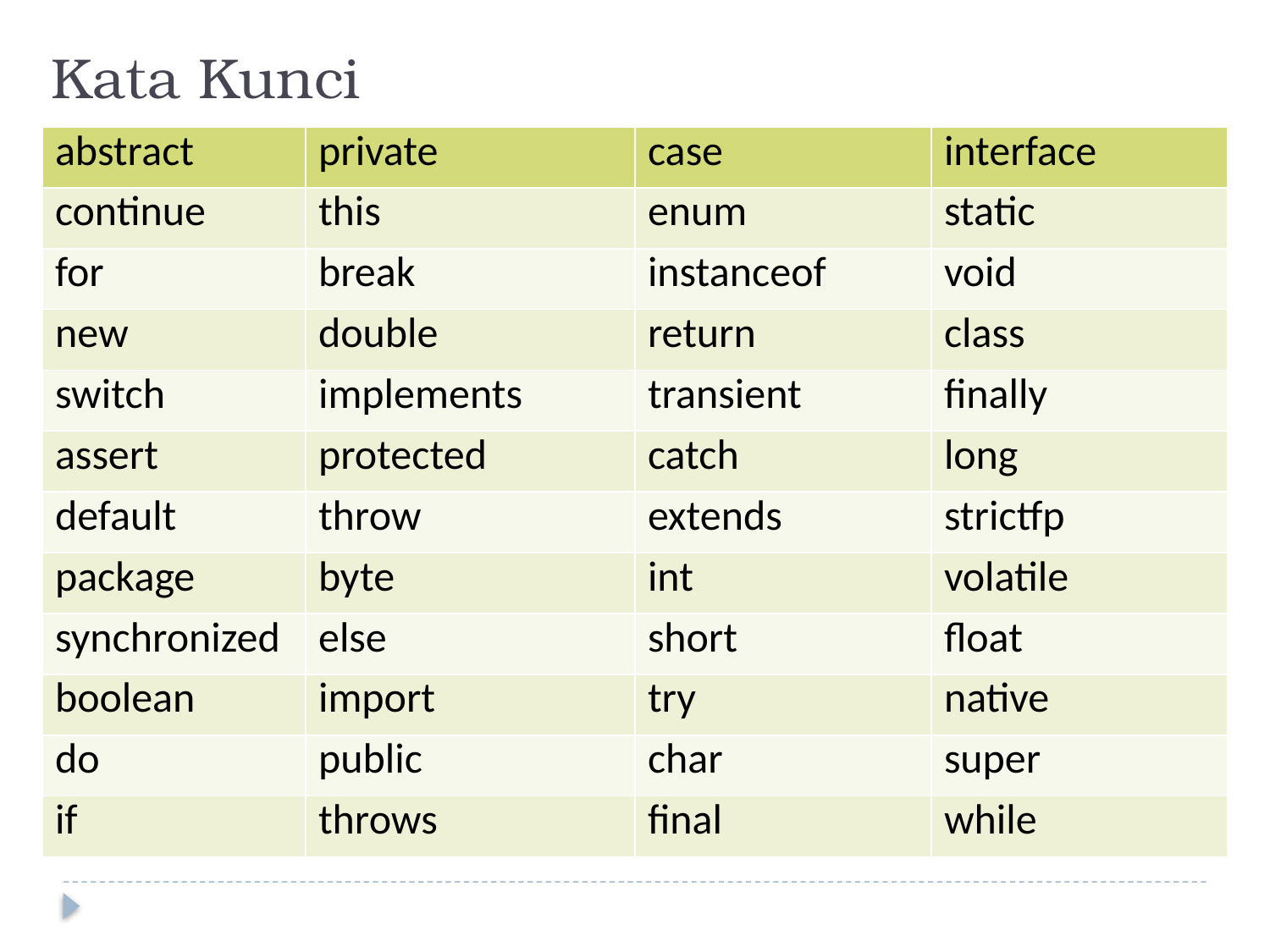

# Kata Kunci
| abstract | private | case | interface |
| --- | --- | --- | --- |
| continue | this | enum | static |
| for | break | instanceof | void |
| new | double | return | class |
| switch | implements | transient | finally |
| assert | protected | catch | long |
| default | throw | extends | strictfp |
| package | byte | int | volatile |
| synchronized | else | short | float |
| boolean | import | try | native |
| do | public | char | super |
| if | throws | final | while |